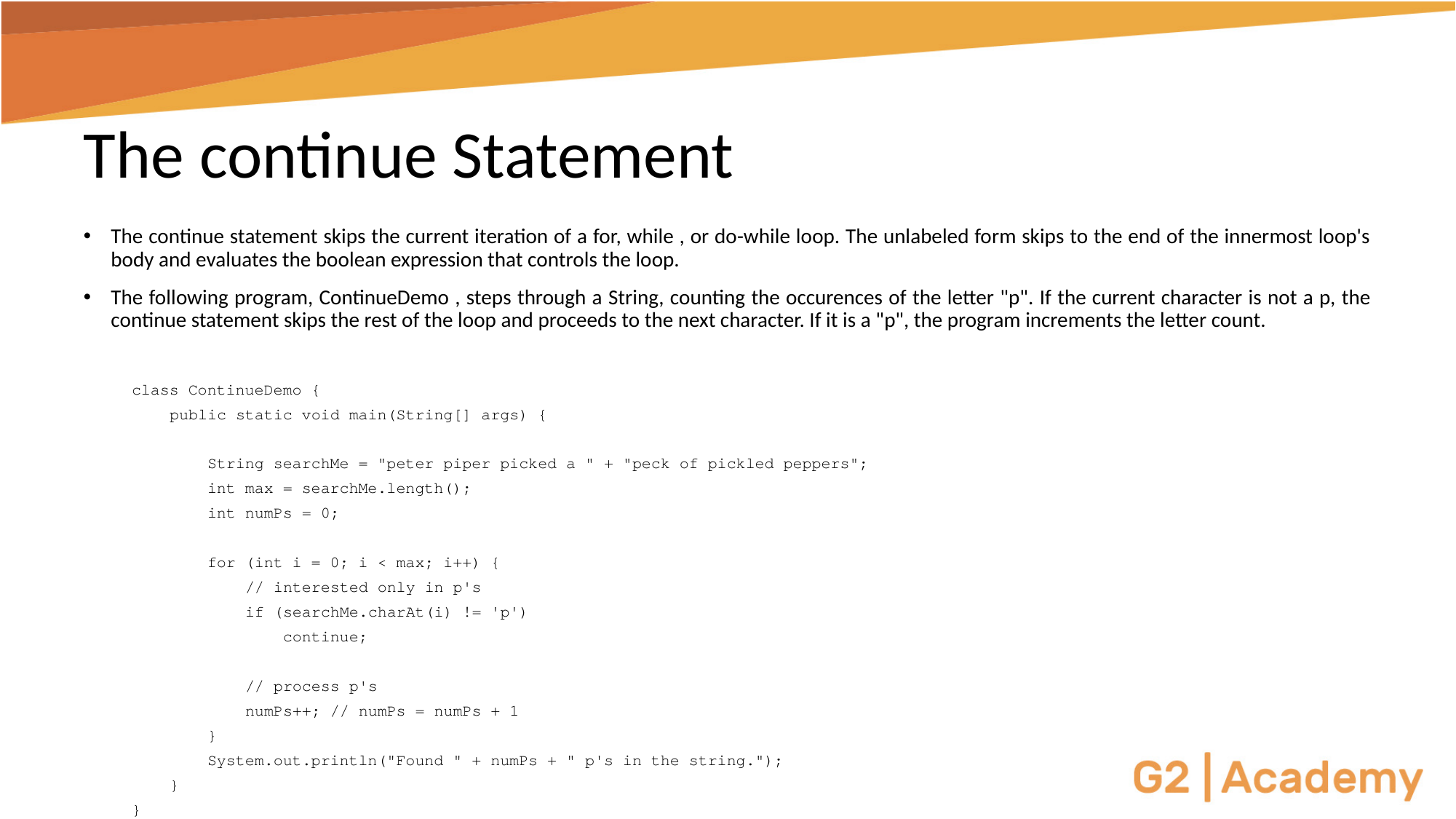

# The continue Statement
The continue statement skips the current iteration of a for, while , or do-while loop. The unlabeled form skips to the end of the innermost loop's body and evaluates the boolean expression that controls the loop.
The following program, ContinueDemo , steps through a String, counting the occurences of the letter "p". If the current character is not a p, the continue statement skips the rest of the loop and proceeds to the next character. If it is a "p", the program increments the letter count.

class ContinueDemo {
    public static void main(String[] args) {

        String searchMe = "peter piper picked a " + "peck of pickled peppers";
        int max = searchMe.length();
        int numPs = 0;

        for (int i = 0; i < max; i++) {
            // interested only in p's
            if (searchMe.charAt(i) != 'p')
                continue;

            // process p's
            numPs++; // numPs = numPs + 1
        }
        System.out.println("Found " + numPs + " p's in the string.");
    }
}